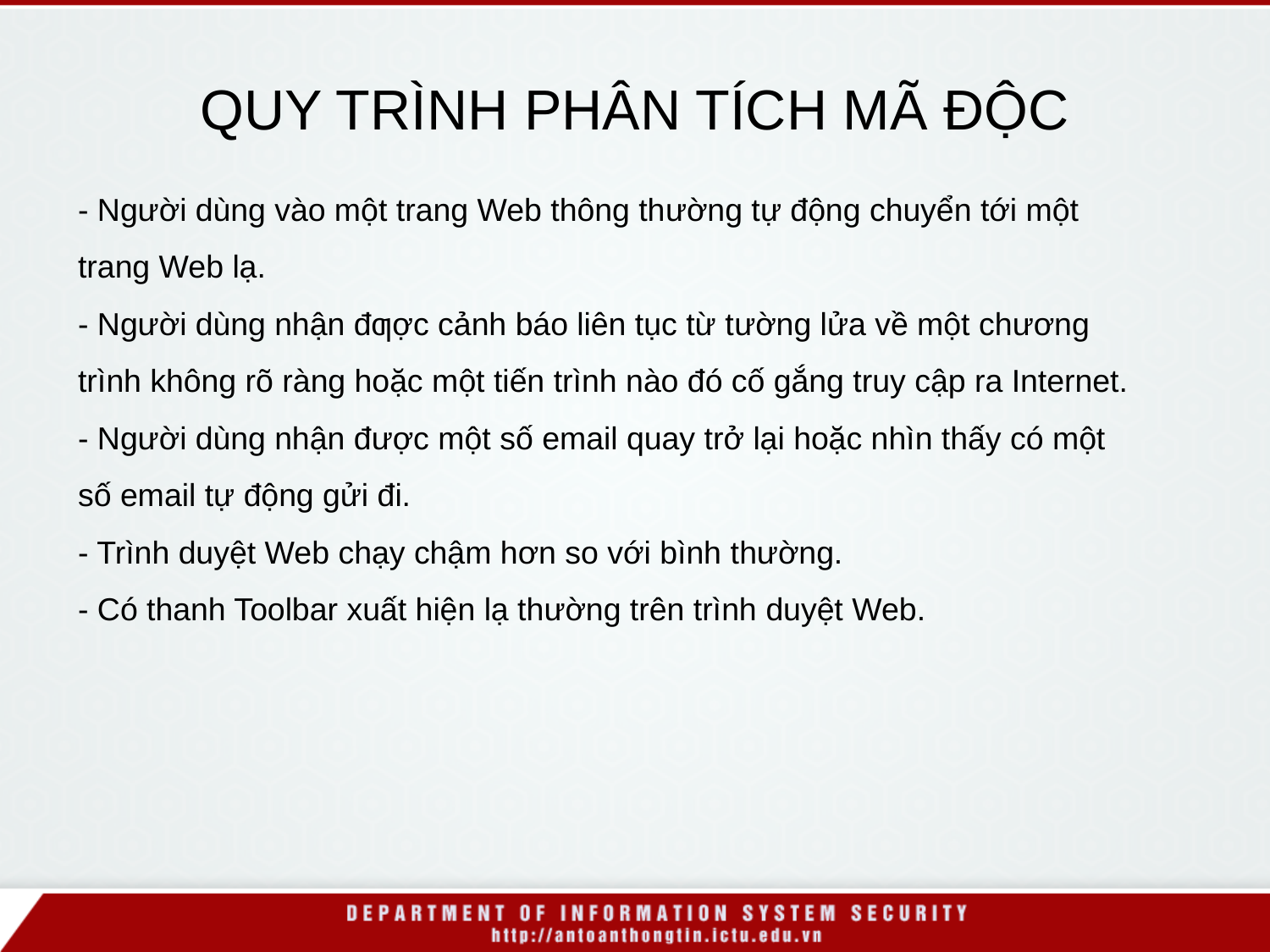

QUY TRÌNH PHÂN TÍCH MÃ ĐỘC
- Người dùng vào một trang Web thông thường tự động chuyển tới một
trang Web lạ.
- Người dùng nhận đƣợc cảnh báo liên tục từ tường lửa về một chương
trình không rõ ràng hoặc một tiến trình nào đó cố gắng truy cập ra Internet.
- Người dùng nhận được một số email quay trở lại hoặc nhìn thấy có một số email tự động gửi đi.
- Trình duyệt Web chạy chậm hơn so với bình thường.
- Có thanh Toolbar xuất hiện lạ thường trên trình duyệt Web.